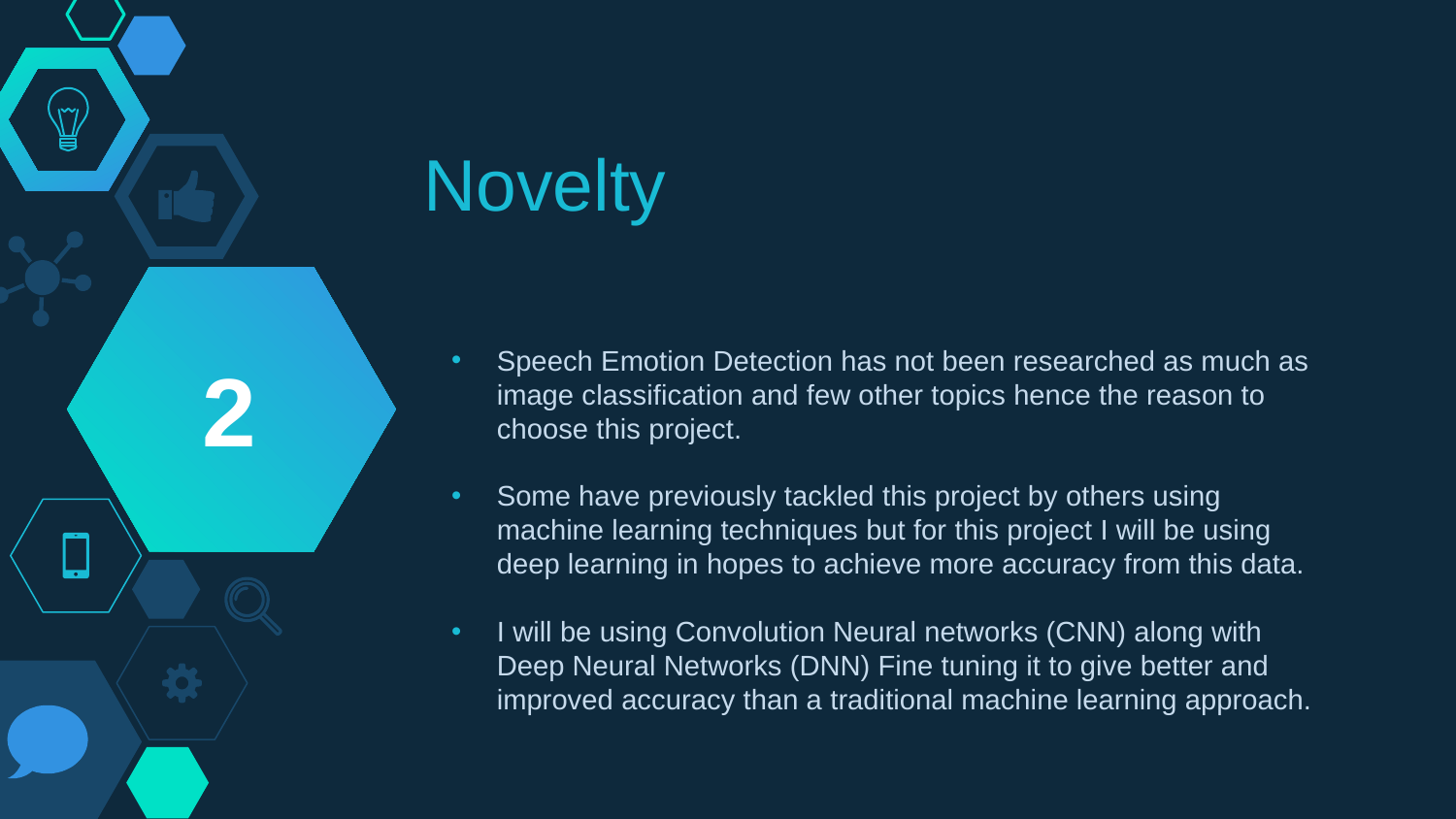

# Novelty
2
Speech Emotion Detection has not been researched as much as image classification and few other topics hence the reason to choose this project.

Some have previously tackled this project by others using machine learning techniques but for this project I will be using deep learning in hopes to achieve more accuracy from this data.

I will be using Convolution Neural networks (CNN) along with Deep Neural Networks (DNN) Fine tuning it to give better and improved accuracy than a traditional machine learning approach.